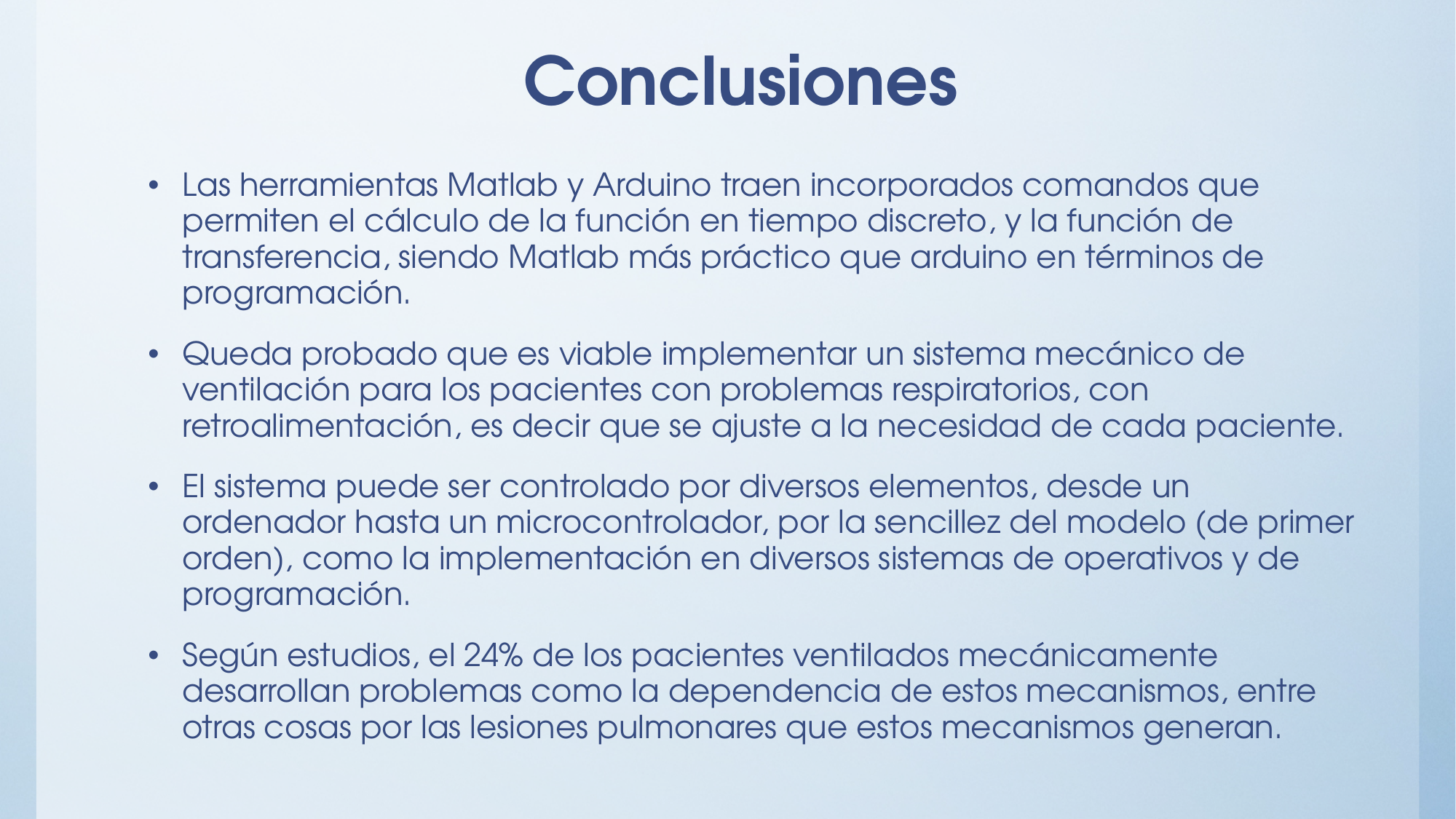

# Conclusiones
Las herramientas Matlab y Arduino traen incorporados comandos que permiten el cálculo de la función en tiempo discreto, y la función de transferencia, siendo Matlab más práctico que arduino en términos de programación.
Queda probado que es viable implementar un sistema mecánico de ventilación para los pacientes con problemas respiratorios, con retroalimentación, es decir que se ajuste a la necesidad de cada paciente.
El sistema puede ser controlado por diversos elementos, desde un ordenador hasta un microcontrolador, por la sencillez del modelo (de primer orden), como la implementación en diversos sistemas de operativos y de programación.
Según estudios, el 24% de los pacientes ventilados mecánicamente desarrollan problemas como la dependencia de estos mecanismos, entre otras cosas por las lesiones pulmonares que estos mecanismos generan.